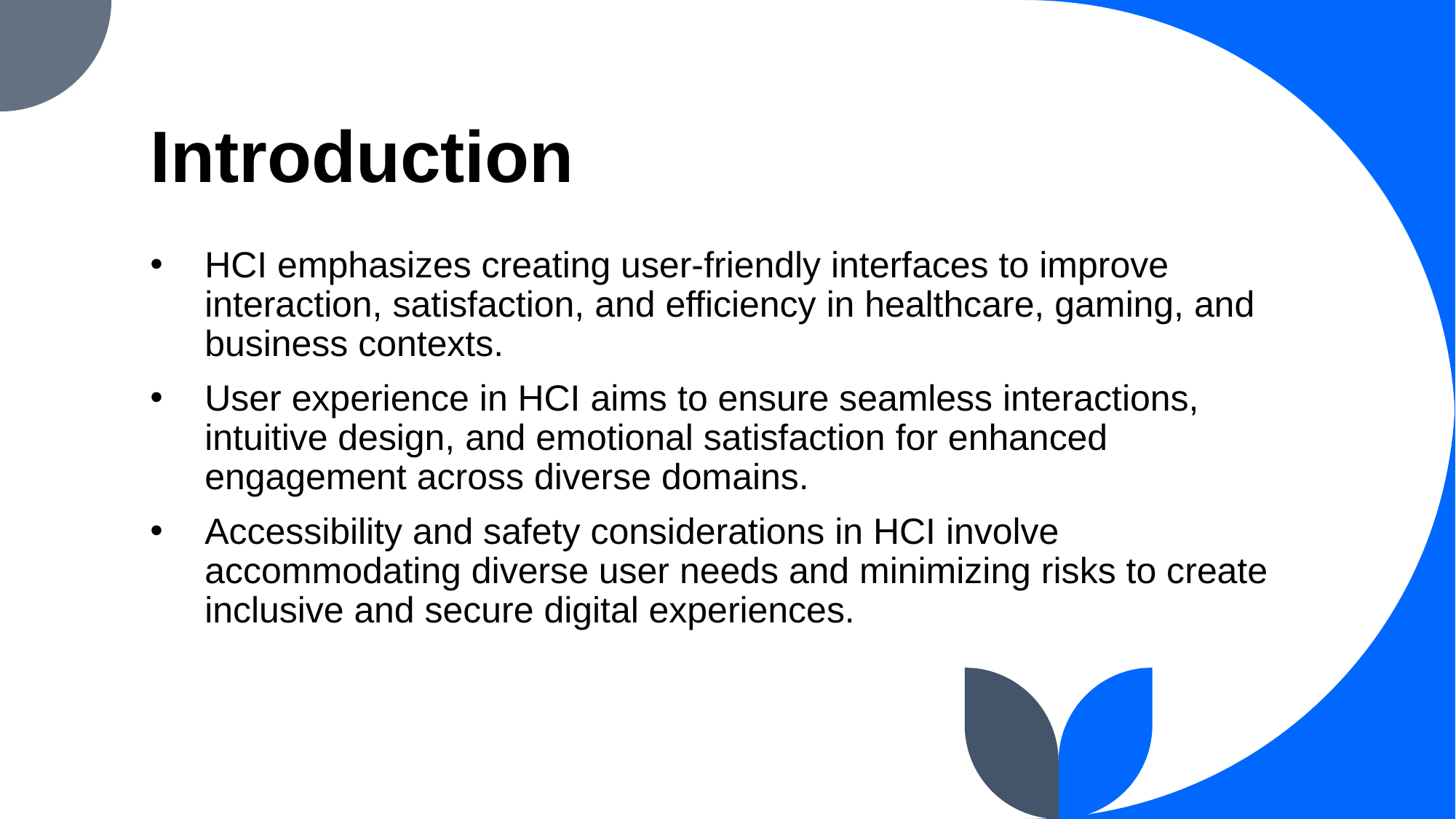

# Introduction
HCI emphasizes creating user-friendly interfaces to improve interaction, satisfaction, and efficiency in healthcare, gaming, and business contexts.
User experience in HCI aims to ensure seamless interactions, intuitive design, and emotional satisfaction for enhanced engagement across diverse domains.
Accessibility and safety considerations in HCI involve accommodating diverse user needs and minimizing risks to create inclusive and secure digital experiences.